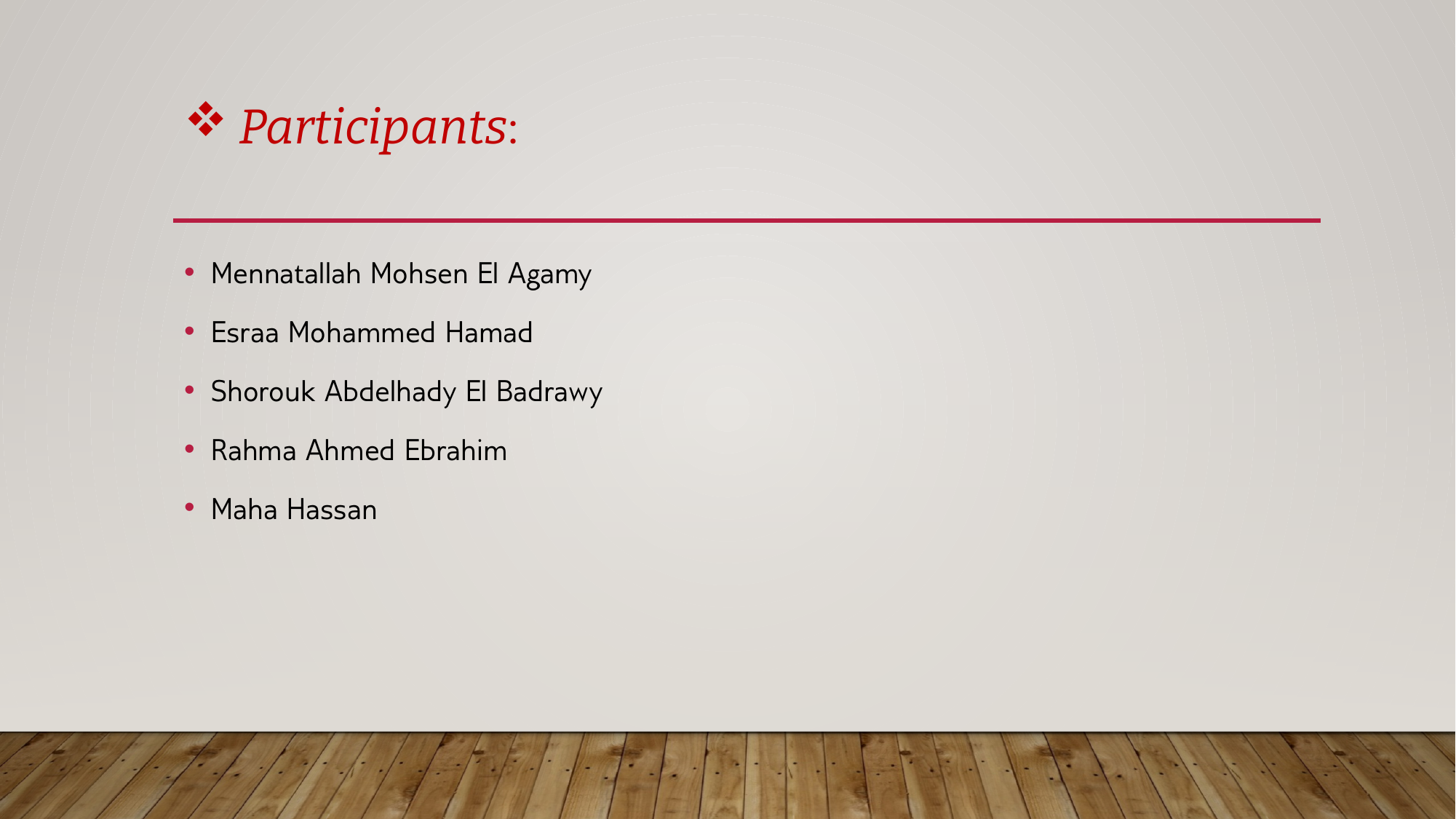

# Participants:
Mennatallah Mohsen El Agamy
Esraa Mohammed Hamad
Shorouk Abdelhady El Badrawy
Rahma Ahmed Ebrahim
Maha Hassan